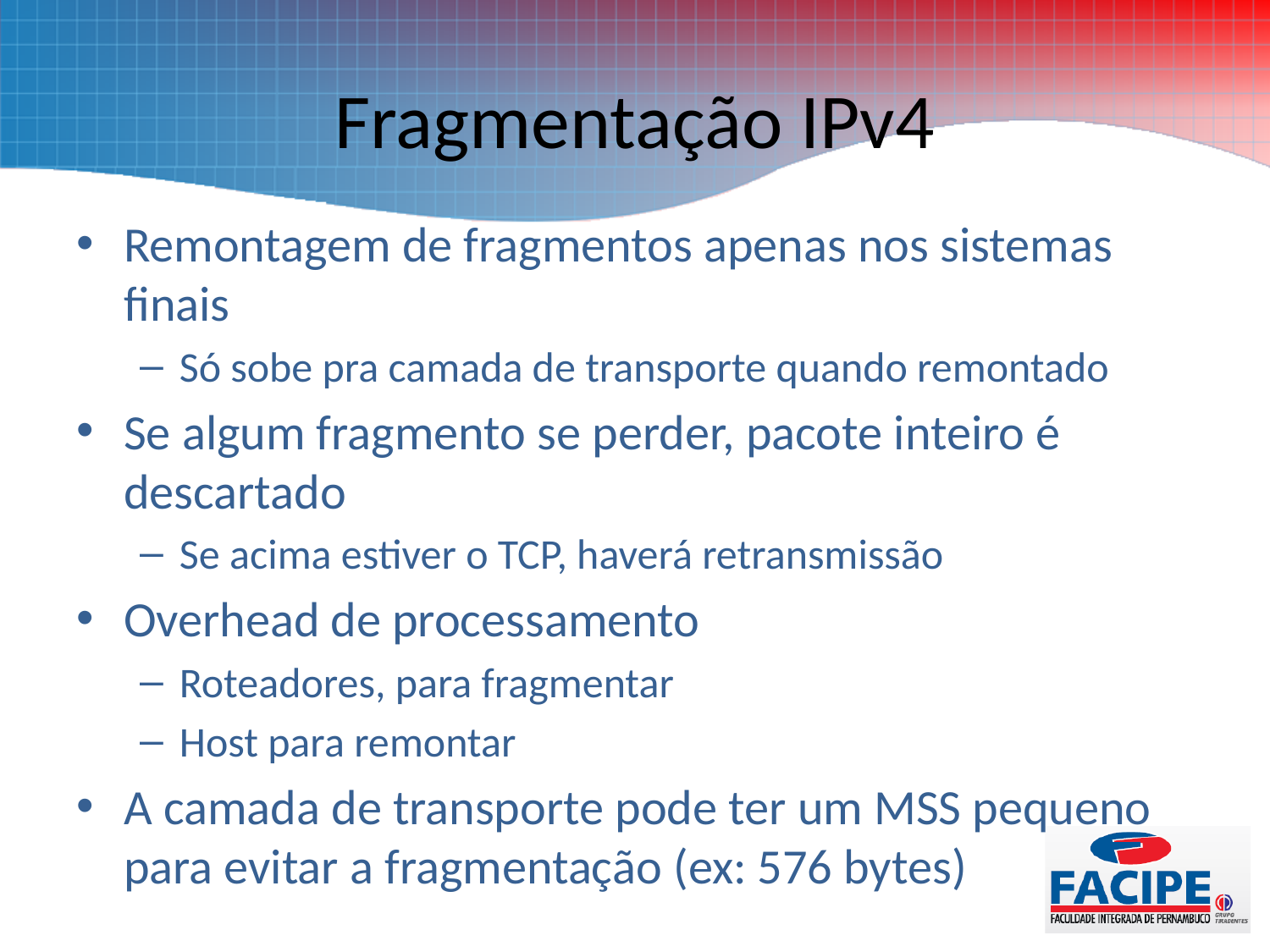

# Fragmentação IPv4
Remontagem de fragmentos apenas nos sistemas finais
Só sobe pra camada de transporte quando remontado
Se algum fragmento se perder, pacote inteiro é descartado
Se acima estiver o TCP, haverá retransmissão
Overhead de processamento
Roteadores, para fragmentar
Host para remontar
A camada de transporte pode ter um MSS pequeno para evitar a fragmentação (ex: 576 bytes)